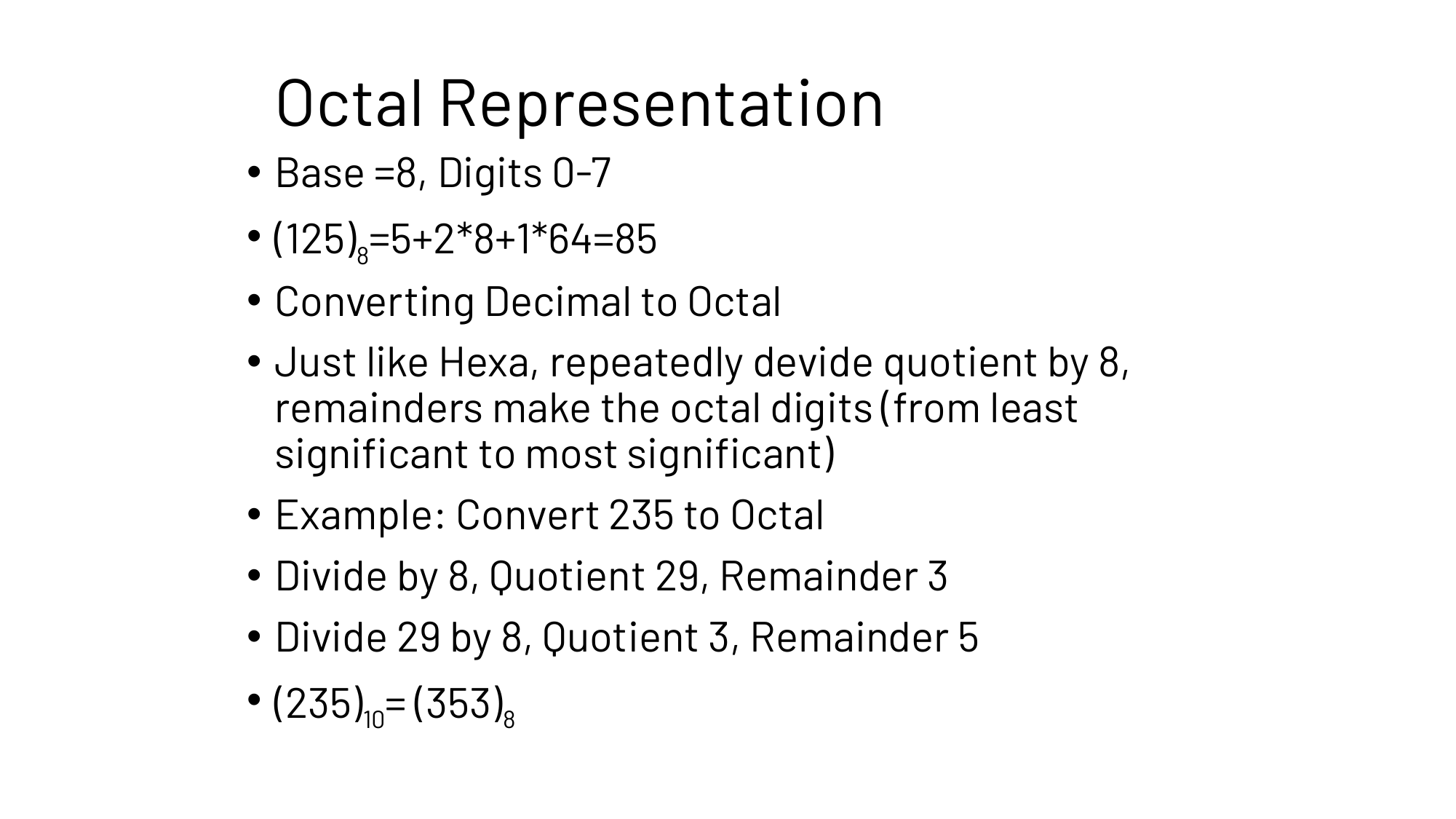

# Octal Representation
Base =8, Digits 0-7
(125)8=5+2*8+1*64=85
Converting Decimal to Octal
Just like Hexa, repeatedly devide quotient by 8, remainders make the octal digits (from least significant to most significant)
Example: Convert 235 to Octal
Divide by 8, Quotient 29, Remainder 3
Divide 29 by 8, Quotient 3, Remainder 5
(235)10= (353)8